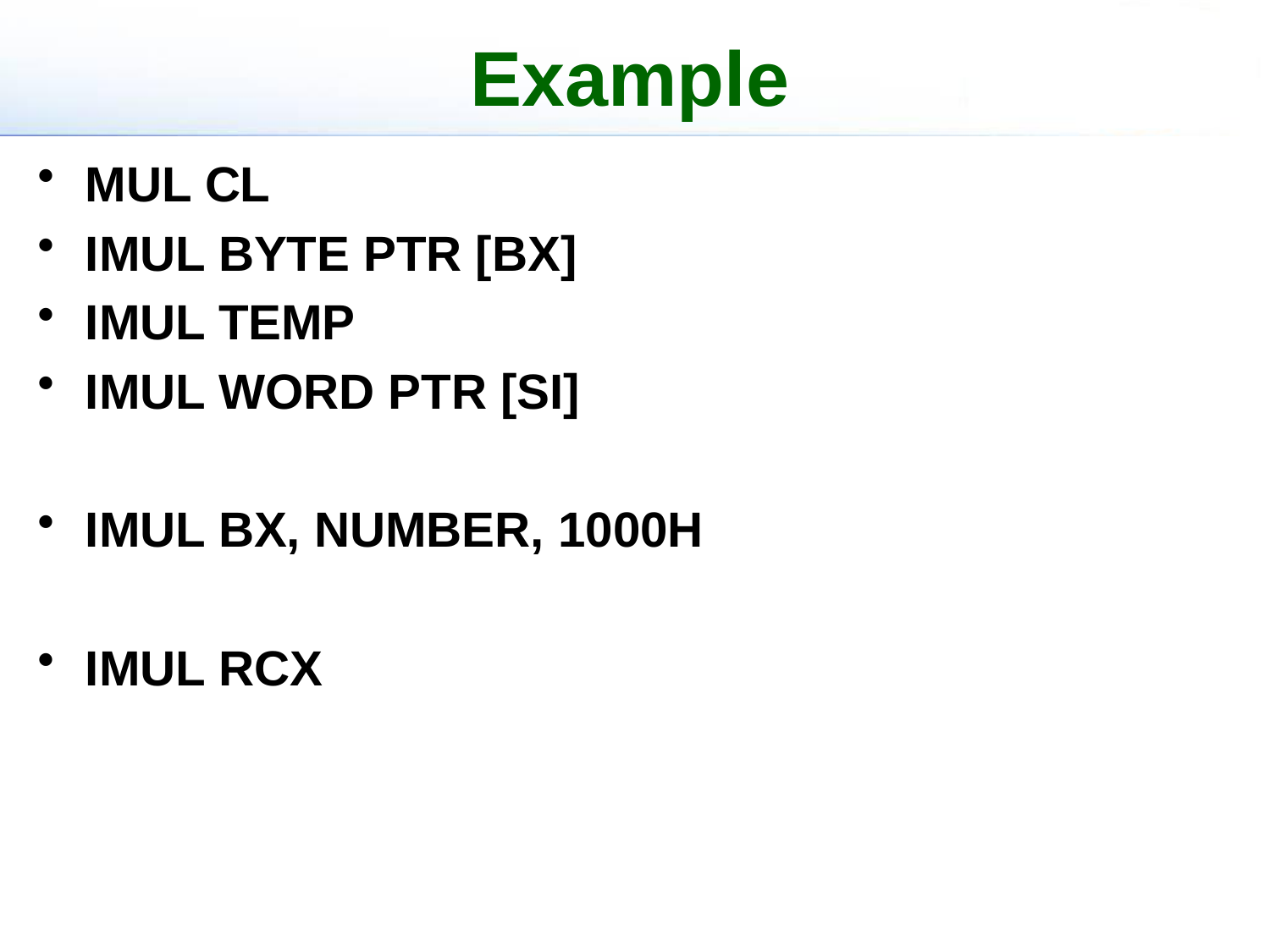

# Example
MUL CL
IMUL BYTE PTR [BX]
IMUL TEMP
IMUL WORD PTR [SI]

IMUL BX, NUMBER, 1000H

IMUL RCX